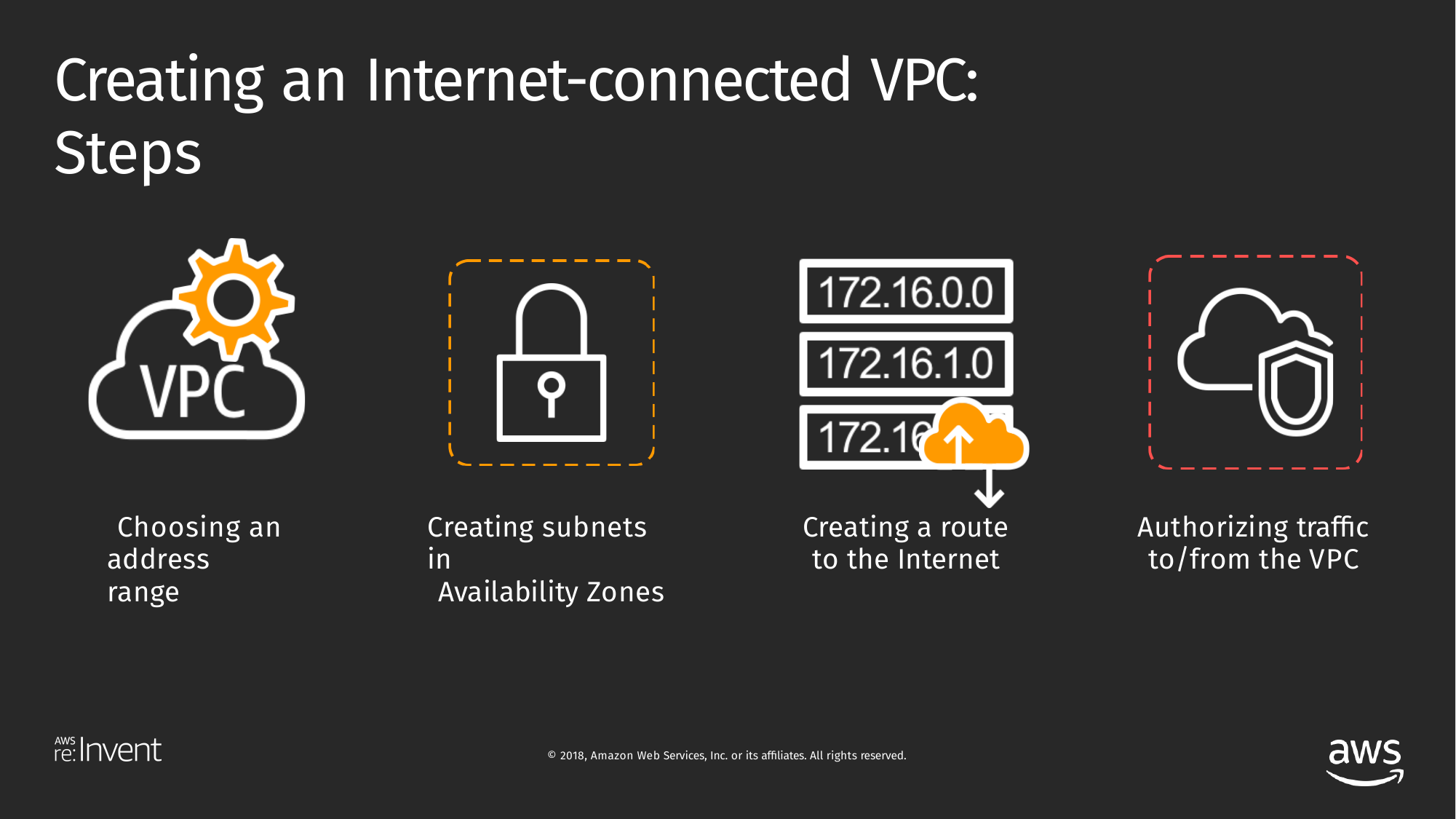

# Creating an Internet-connected VPC: Steps

Choosing an
address range
Creating subnets in
Availability Zones
Creating a route
to the Internet
Authorizing traffic
to/from the VPC
© 2018, Amazon Web Services, Inc. or its affiliates. All rights reserved.